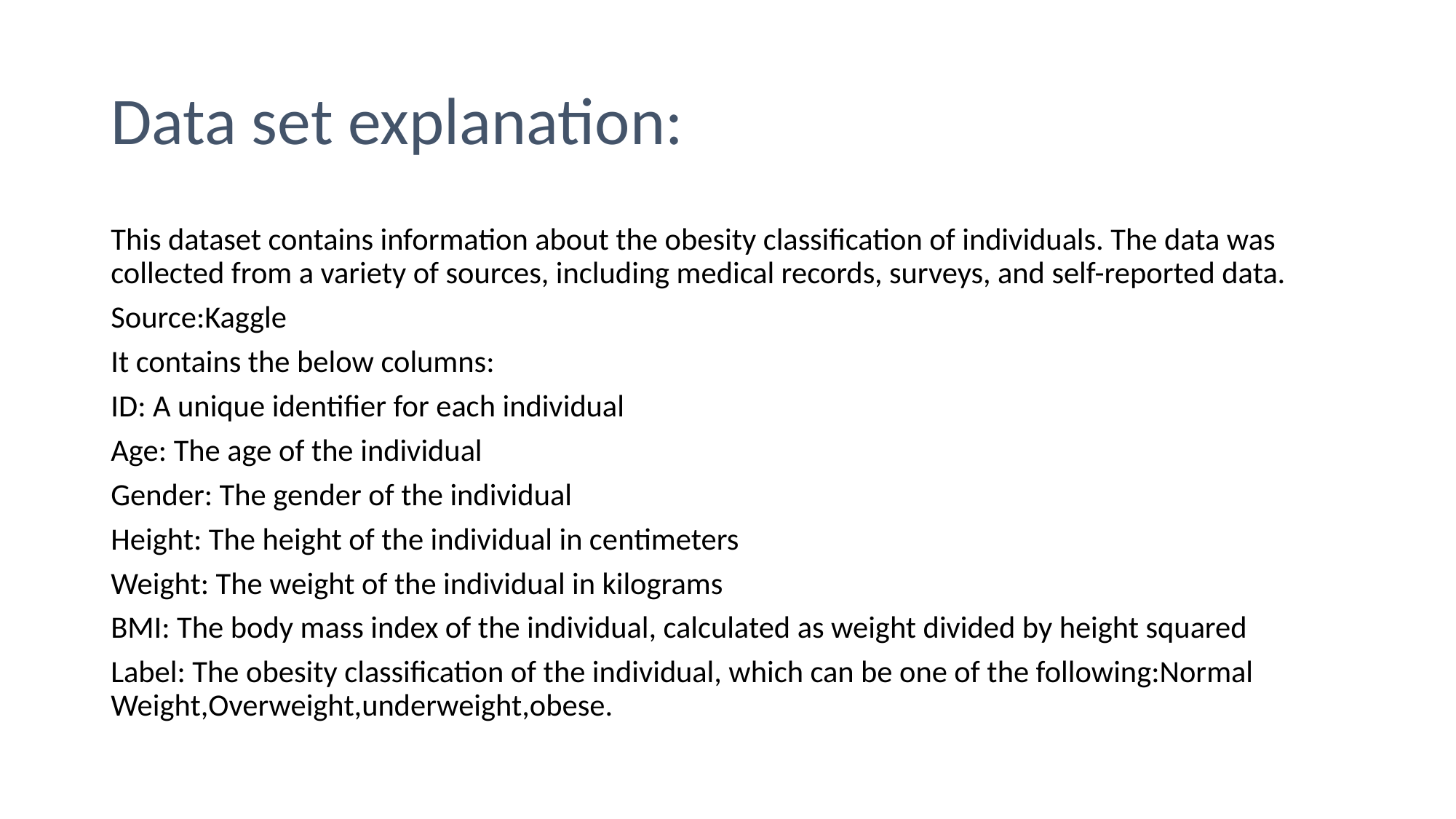

# Data set explanation:
This dataset contains information about the obesity classification of individuals. The data was collected from a variety of sources, including medical records, surveys, and self-reported data.
Source:Kaggle
It contains the below columns:
ID: A unique identifier for each individual
Age: The age of the individual
Gender: The gender of the individual
Height: The height of the individual in centimeters
Weight: The weight of the individual in kilograms
BMI: The body mass index of the individual, calculated as weight divided by height squared
Label: The obesity classification of the individual, which can be one of the following:Normal Weight,Overweight,underweight,obese.